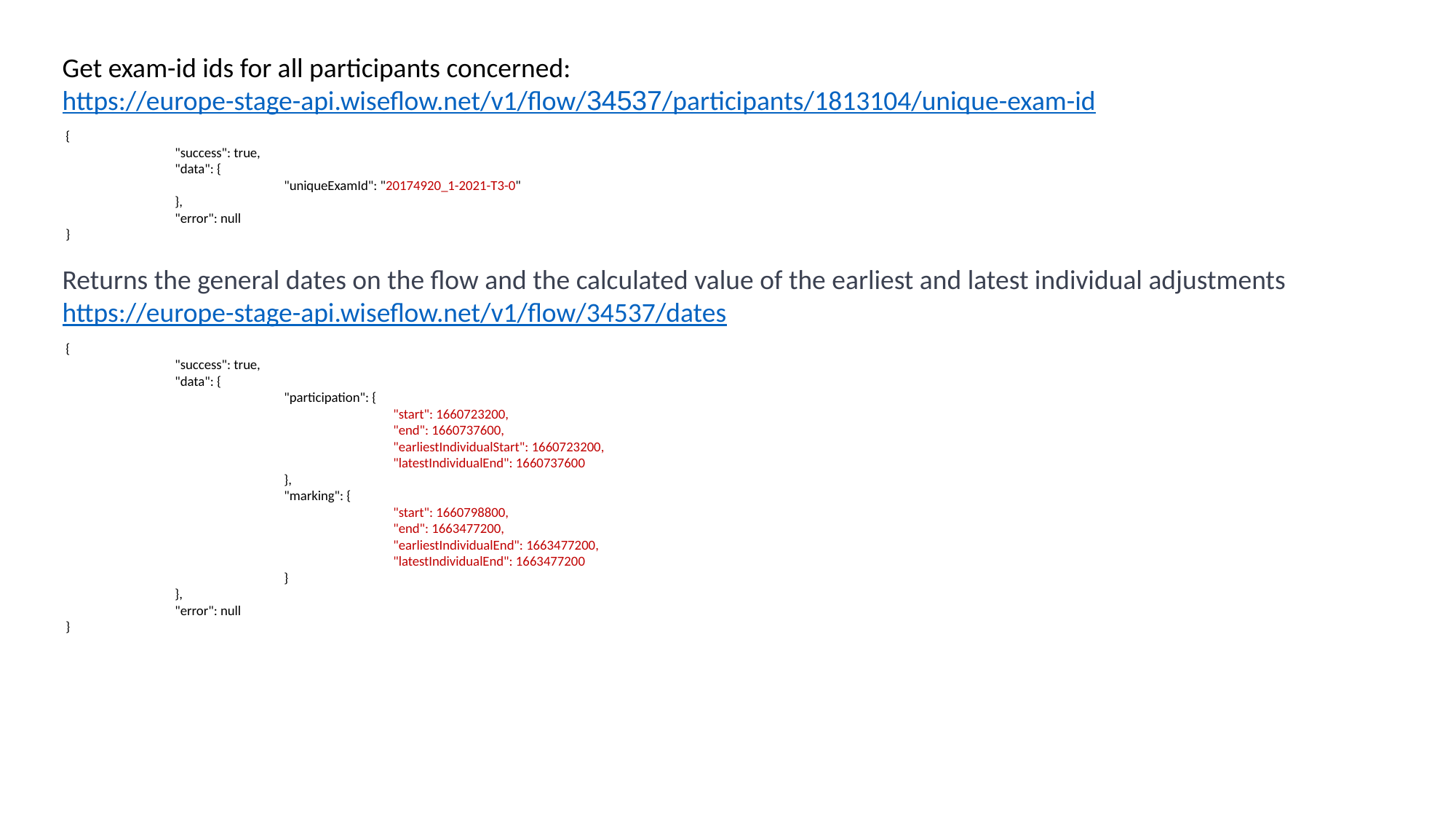

Get exam-id ids for all participants concerned:
https://europe-stage-api.wiseflow.net/v1/flow/34537/participants/1813104/unique-exam-id
{
	"success": true,
	"data": {
		"uniqueExamId": "20174920_1-2021-T3-0"
	},
	"error": null
}
Returns the general dates on the flow and the calculated value of the earliest and latest individual adjustments
https://europe-stage-api.wiseflow.net/v1/flow/34537/dates
{
	"success": true,
	"data": {
		"participation": {
			"start": 1660723200,
			"end": 1660737600,
			"earliestIndividualStart": 1660723200,
			"latestIndividualEnd": 1660737600
		},
		"marking": {
			"start": 1660798800,
			"end": 1663477200,
			"earliestIndividualEnd": 1663477200,
			"latestIndividualEnd": 1663477200
		}
	},
	"error": null
}